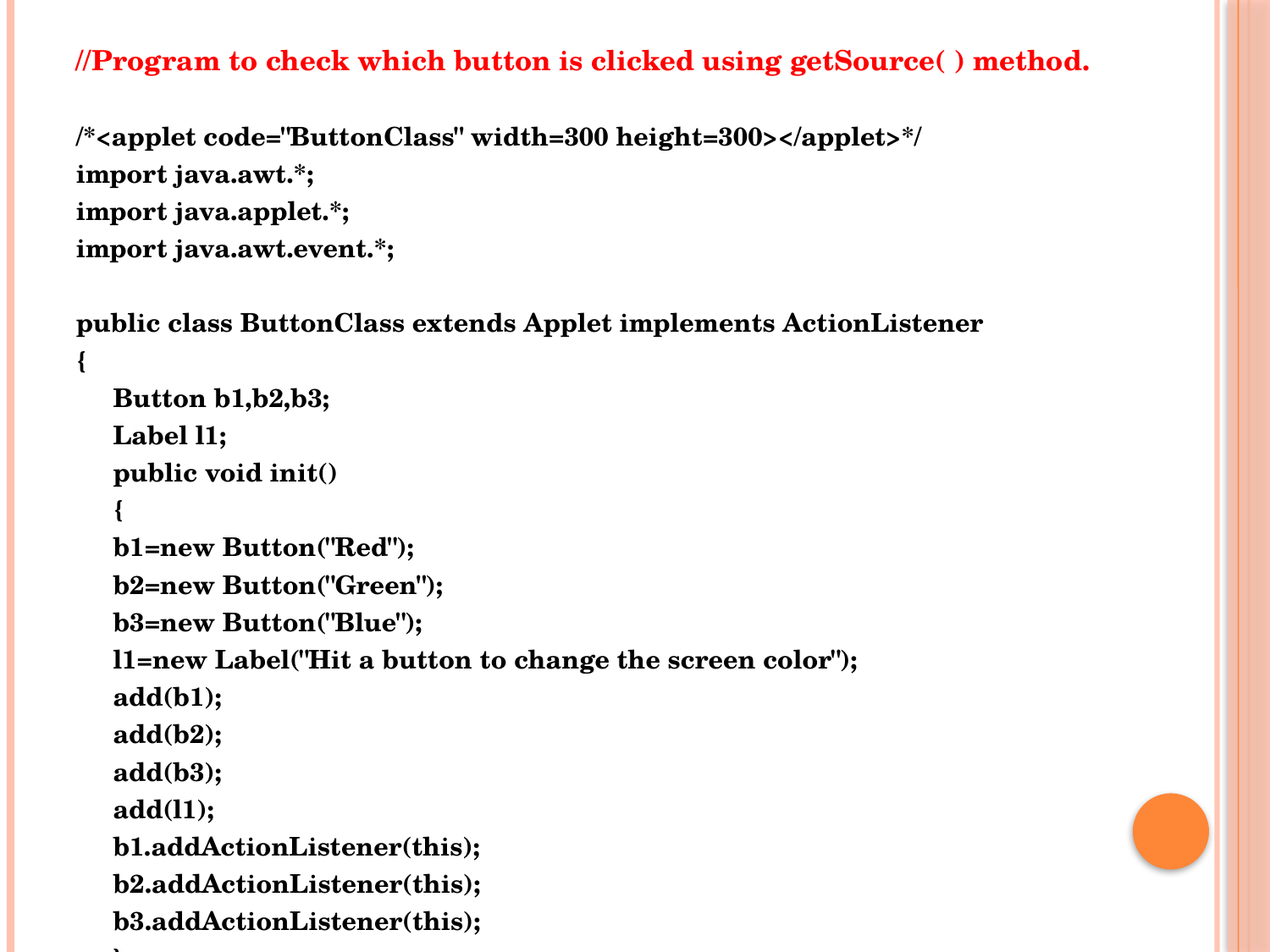

//Program to check which button is clicked using getSource( ) method.

/*<applet code="ButtonClass" width=300 height=300></applet>*/
import java.awt.*;
import java.applet.*;
import java.awt.event.*;

public class ButtonClass extends Applet implements ActionListener
{
	Button b1,b2,b3;
		Label l1;
	public void init()
	{
		b1=new Button("Red");
		b2=new Button("Green");
		b3=new Button("Blue");
		l1=new Label("Hit a button to change the screen color");
		add(b1);
		add(b2);
		add(b3);
		add(l1);
		b1.addActionListener(this);
		b2.addActionListener(this);
		b3.addActionListener(this);
	}